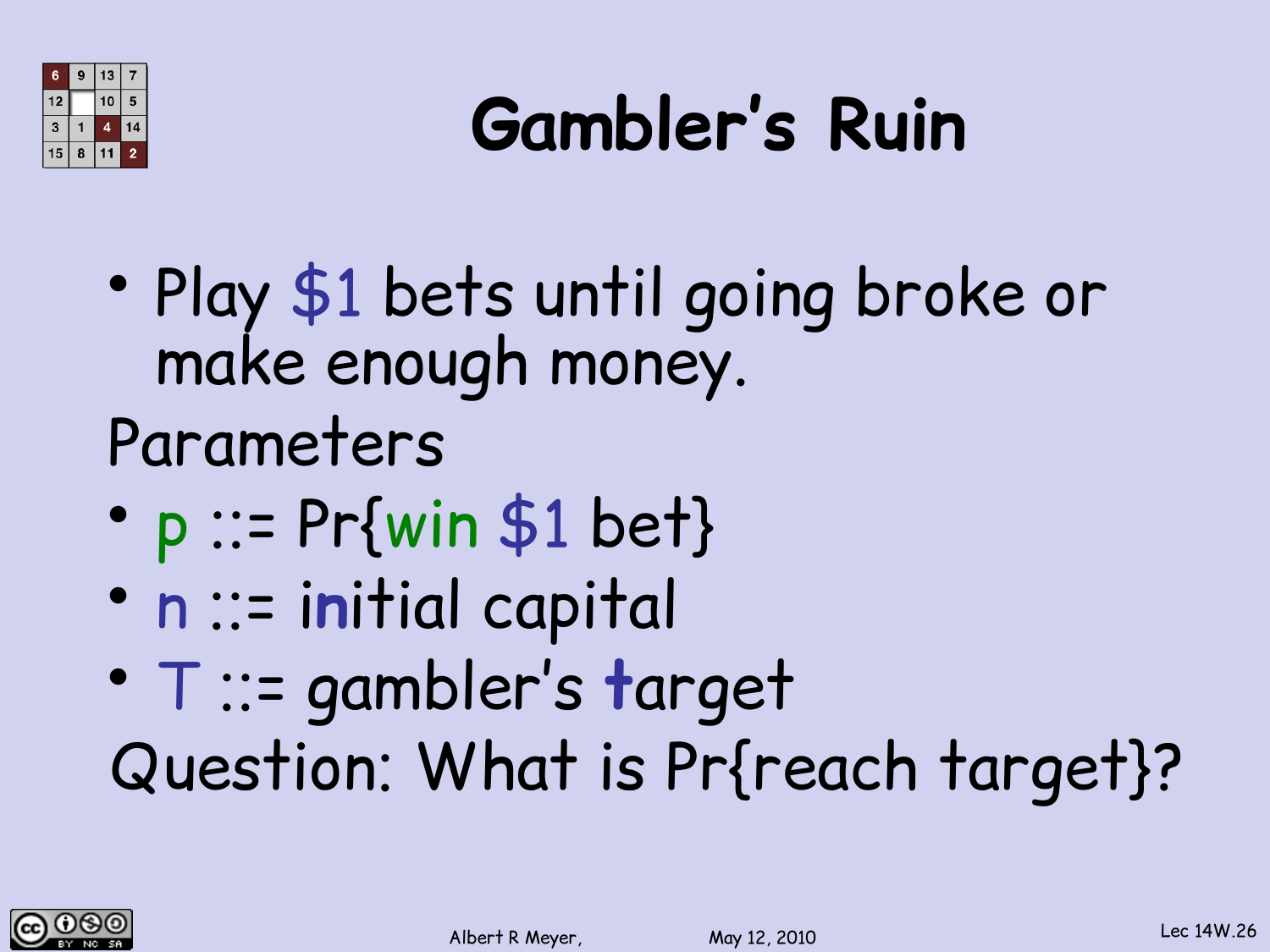

# Gambler’s Ruin
Play $1 bets until going broke or make enough money.
Parameters
p ::= Pr{win $1 bet}
n ::= initial capital
T ::= gambler’s target
Question: What is Pr{reach target}?
Lec 14W.26

Albert R Meyer,                        May 12, 2010